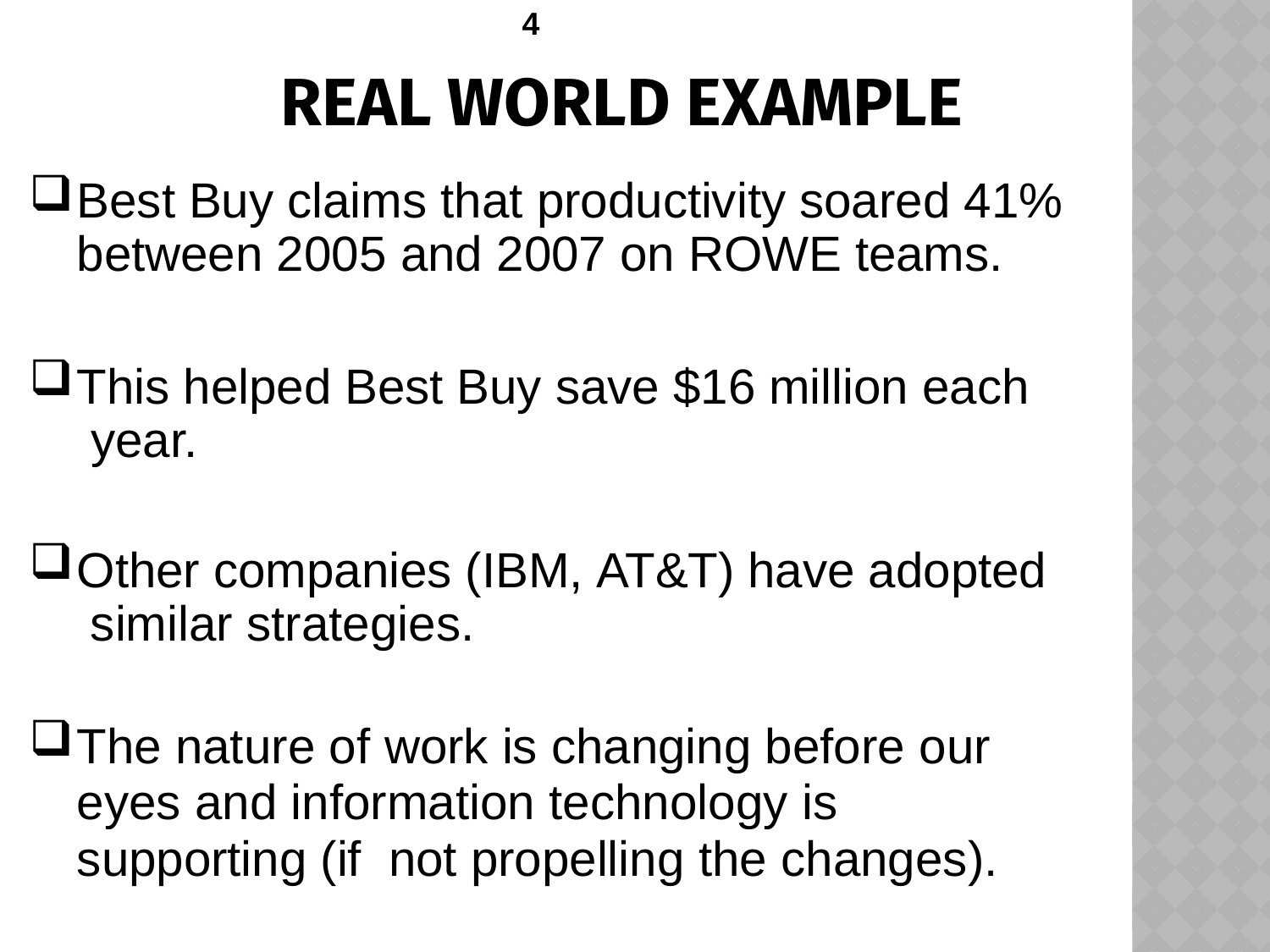

# Real World Example
Best Buy claims that productivity soared 41%  between 2005 and 2007 on ROWE teams.

This helped Best Buy save $16 million each  year.

Other companies (IBM, AT&T) have adopted  similar strategies.

The nature of work is changing before our eyes and information technology is supporting (if  not propelling the changes).